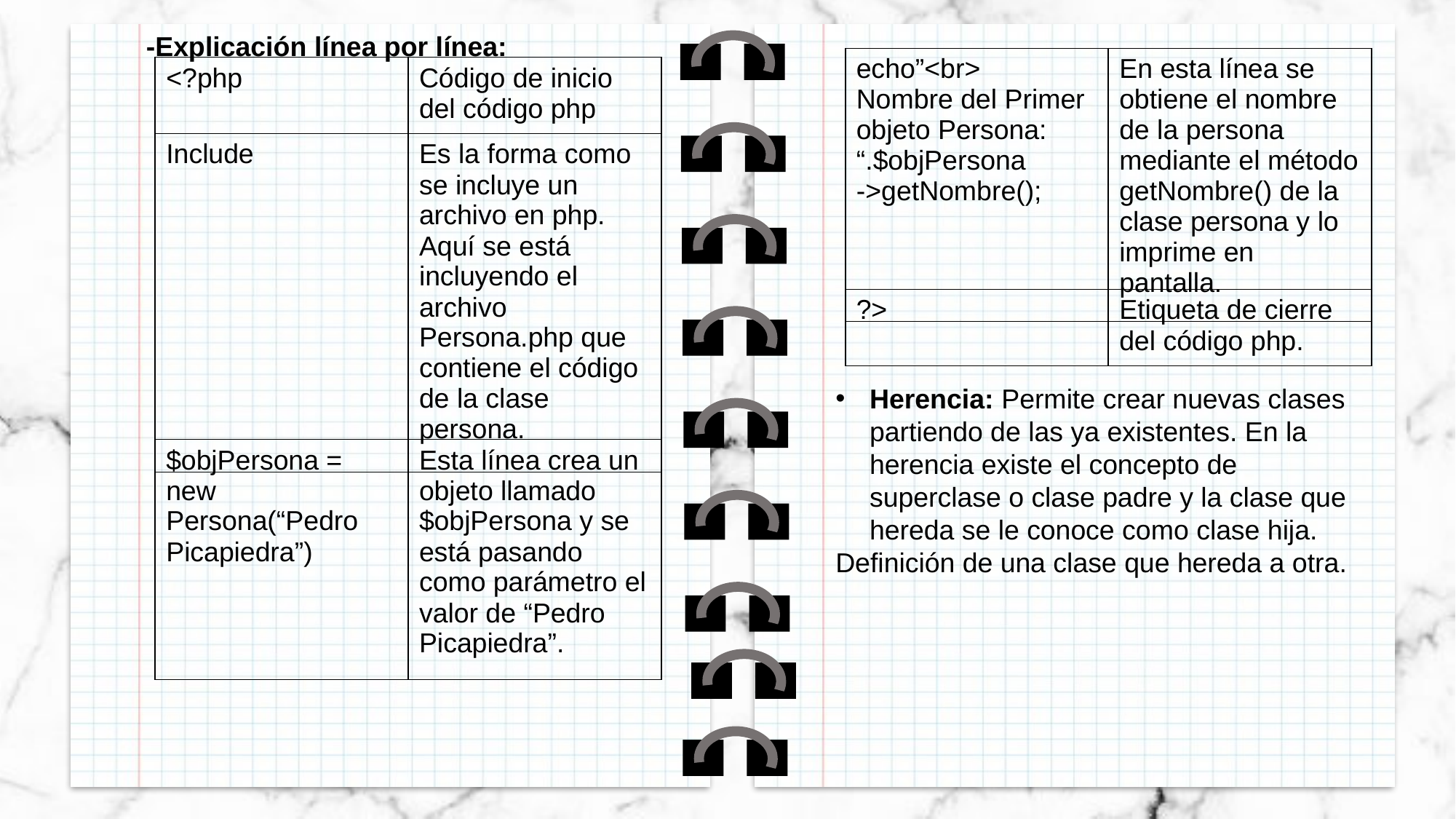

-Explicación línea por línea:

| echo”<br> Nombre del Primer objeto Persona: “.$objPersona ->getNombre(); | En esta línea se obtiene el nombre de la persona mediante el método getNombre() de la clase persona y lo imprime en pantalla. |
| --- | --- |
| <?php | Código de inicio del código php |
| --- | --- |
| Include | Es la forma como se incluye un archivo en php. Aquí se está incluyendo el archivo Persona.php que contiene el código de la clase persona. |
| --- | --- |
| ?> | Etiqueta de cierre del código php. |
| --- | --- |
Herencia: Permite crear nuevas clases partiendo de las ya existentes. En la herencia existe el concepto de superclase o clase padre y la clase que hereda se le conoce como clase hija.
Definición de una clase que hereda a otra.
| $objPersona = new Persona(“Pedro Picapiedra”) | Esta línea crea un objeto llamado $objPersona y se está pasando como parámetro el valor de “Pedro Picapiedra”. |
| --- | --- |